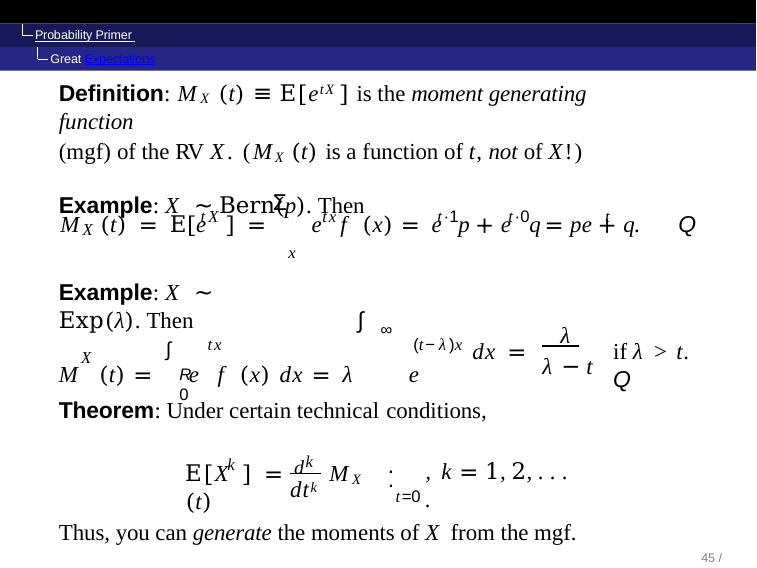

Probability Primer  Great Expectations
Definition: MX (t) ≡ E[etX ] is the moment generating function
(mgf) of the RV X. (MX (t) is a function of t, not of X!)
Example: X ∼ Bern(p). Then
Σ
tX	tx	t·1	t·0	t
M  (t) = E[e	] =	e   f (x) = e	p + e	q = pe + q.
Q
X
x

Example: X ∼ Exp(λ). Then
∫
   λ  λ − t
∞
tx
(t−λ)x
M  (t) =  ∫ e   f (x) dx = λ	e
dx =
if λ > t.	Q
X
R	0
Theorem: Under certain technical conditions,
dk
.
k
E[X ] =	MX (t)
, k = 1, 2, . . . .
.
dtk

t=0
Thus, you can generate the moments of X from the mgf.
45 / 104